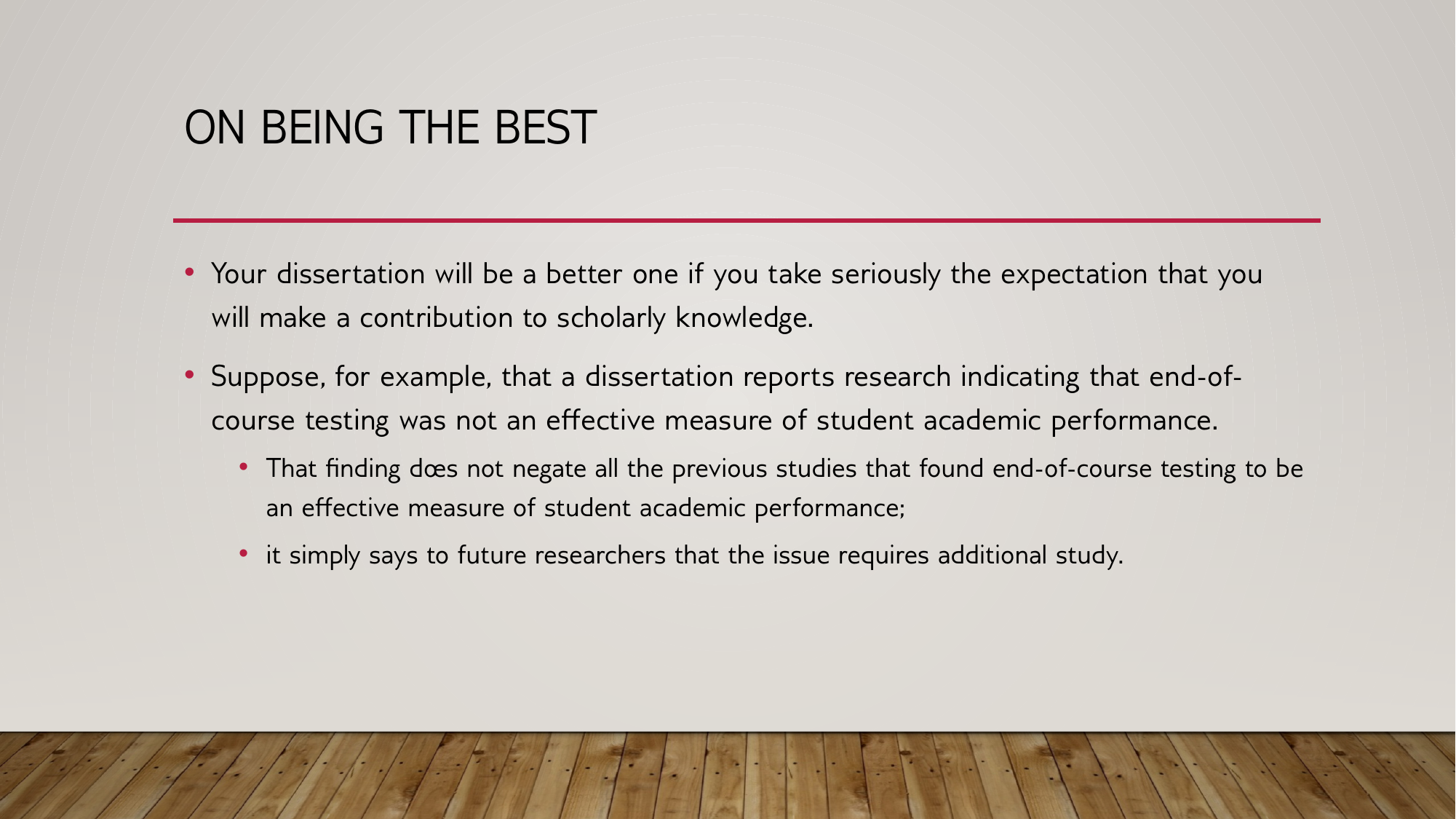

# On being the best
Your dissertation will be a better one if you take seriously the expectation that you will make a contribution to scholarly knowledge.
Suppose, for example, that a dissertation reports research indicating that end-of-course testing was not an effective measure of student academic performance.
That finding does not negate all the previous studies that found end-of-course testing to be an effective measure of student academic performance;
it simply says to future researchers that the issue requires additional study.